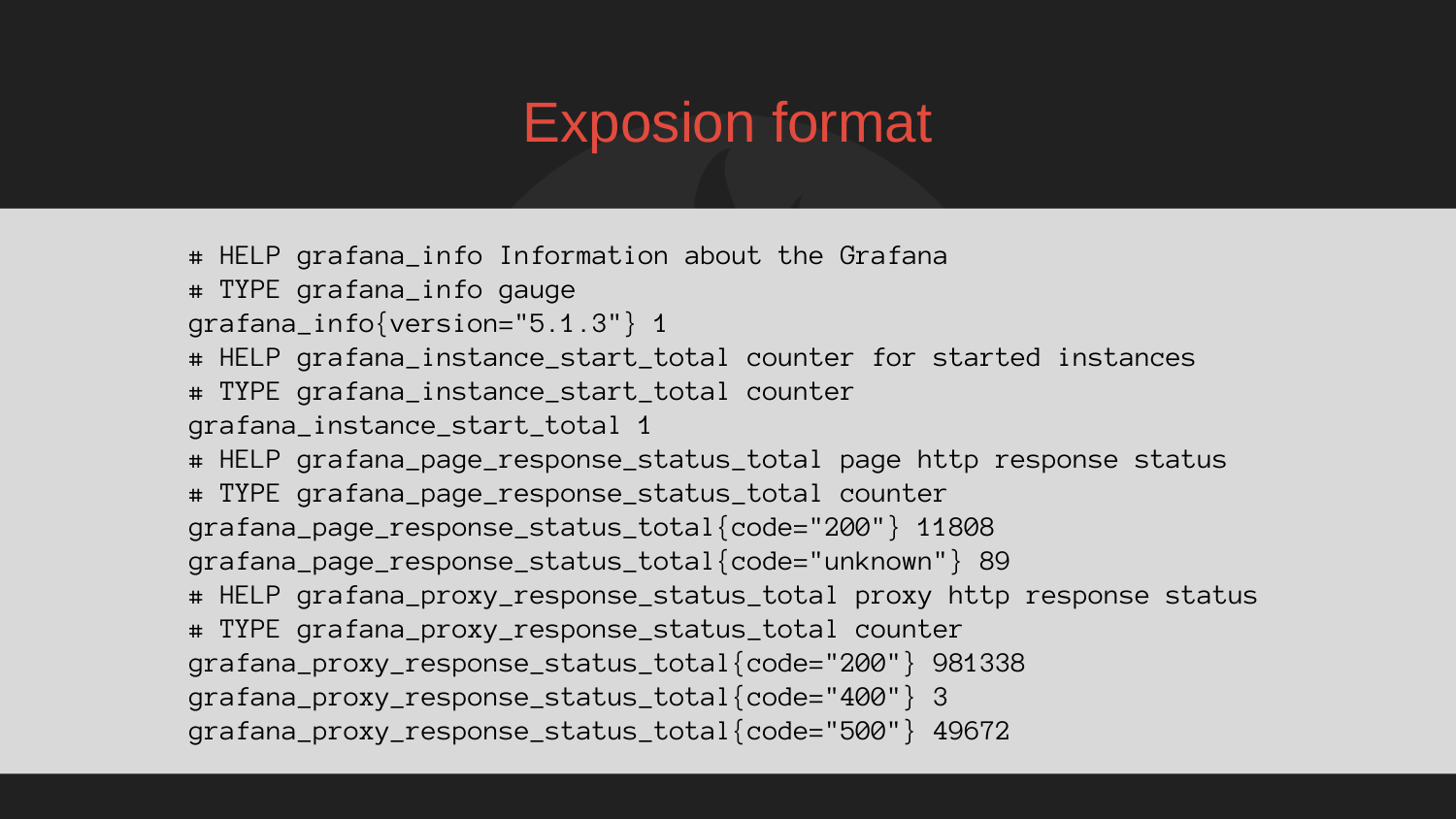

# Exposion format

# HELP grafana_info Information about the Grafana # TYPE grafana_info gauge grafana_info{version="5.1.3"} 1 # HELP grafana_instance_start_total counter for started instances # TYPE grafana_instance_start_total counter grafana_instance_start_total 1 # HELP grafana_page_response_status_total page http response status # TYPE grafana_page_response_status_total counter grafana_page_response_status_total{code="200"} 11808 grafana_page_response_status_total{code="unknown"} 89 # HELP grafana_proxy_response_status_total proxy http response status # TYPE grafana_proxy_response_status_total counter grafana_proxy_response_status_total{code="200"} 981338 grafana_proxy_response_status_total{code="400"} 3 grafana_proxy_response_status_total{code="500"} 49672